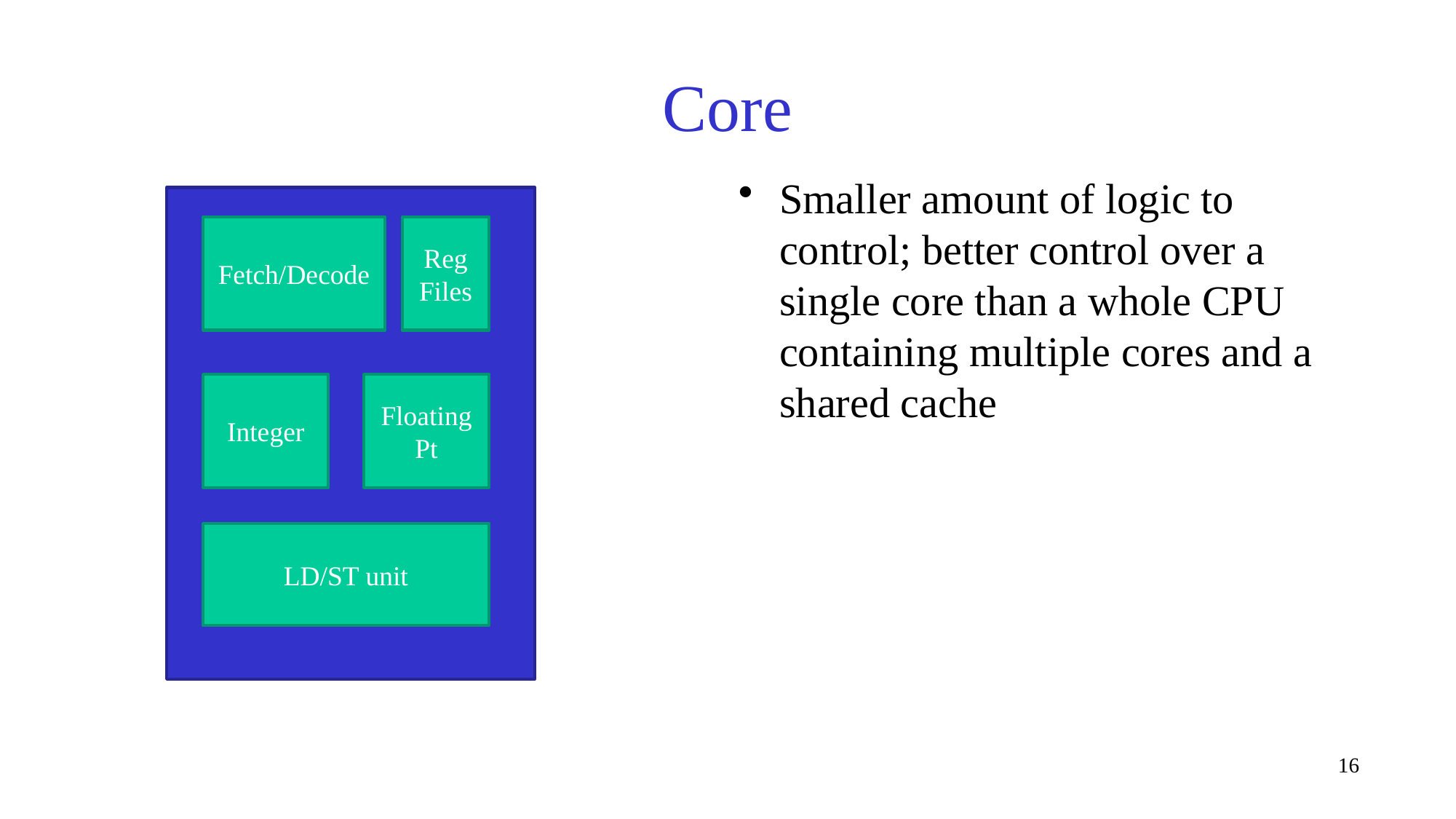

# Core
Smaller amount of logic to control; better control over a single core than a whole CPU containing multiple cores and a shared cache

Fetch/Decode
Reg Files
Integer
Floating Pt
LD/ST unit